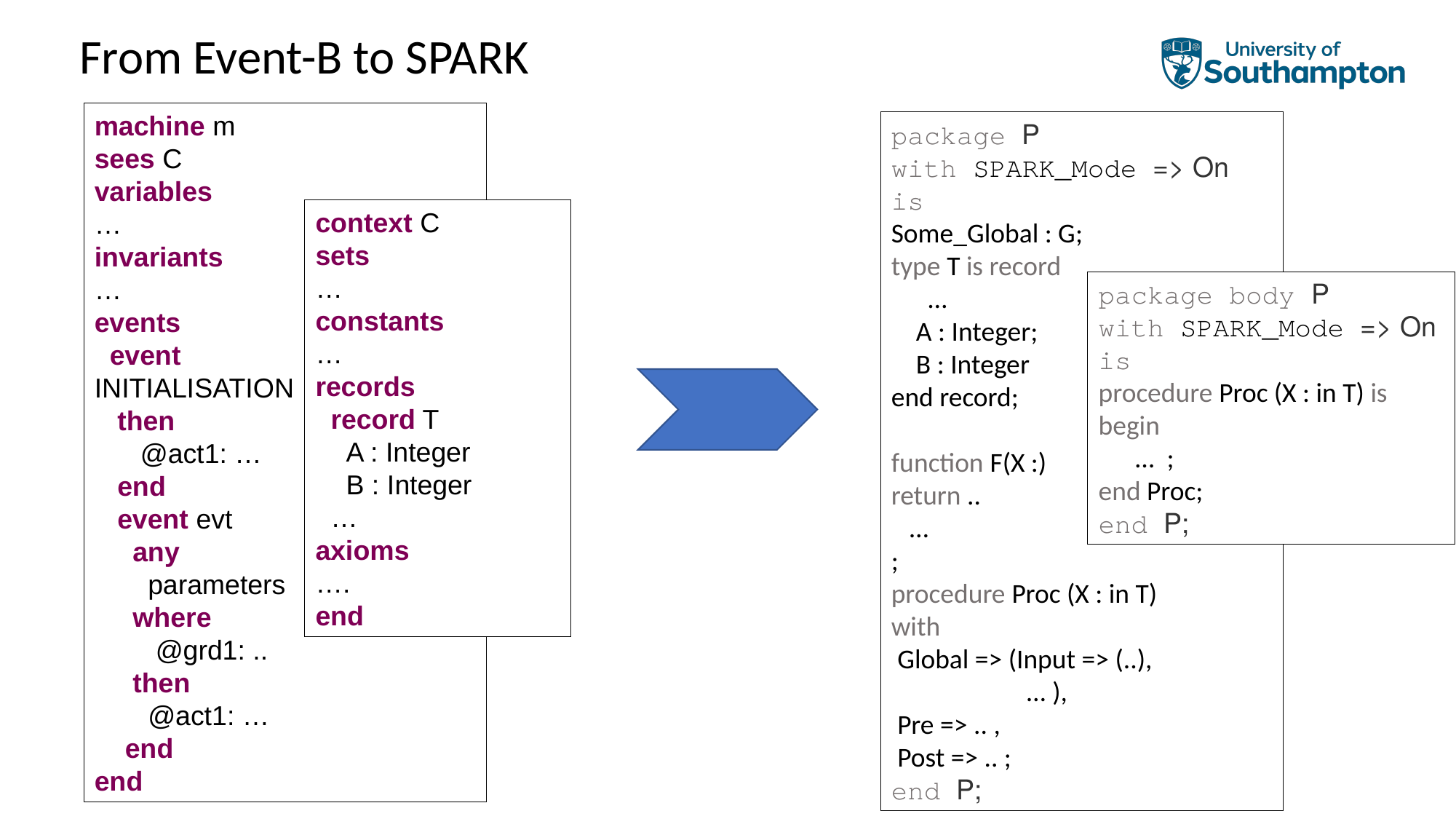

# From Event-B to SPARK
machine m
sees C
variables
…
invariants
…
events
  event
INITIALISATION
   then
      @act1: …
   end
   event evt
     any
       parameters
     where
        @grd1: ..
     then
       @act1: …
    end
end
package P
with SPARK_Mode => On
is
Some_Global : G;
type T is record
      …
    A : Integer;
    B : Integer
end record;

function F(X :)
return ..
   …
;
procedure Proc (X : in T)
with
 Global => (Input => (..),
                      … ),
 Pre => .. ,
 Post => .. ;
end P;
context C
sets
…
constants
…
records
  record T
    A : Integer
    B : Integer
  …
axioms
….
end
package body P
with SPARK_Mode => On
is
procedure Proc (X : in T) is
begin
      …  ;
end Proc;
end P;